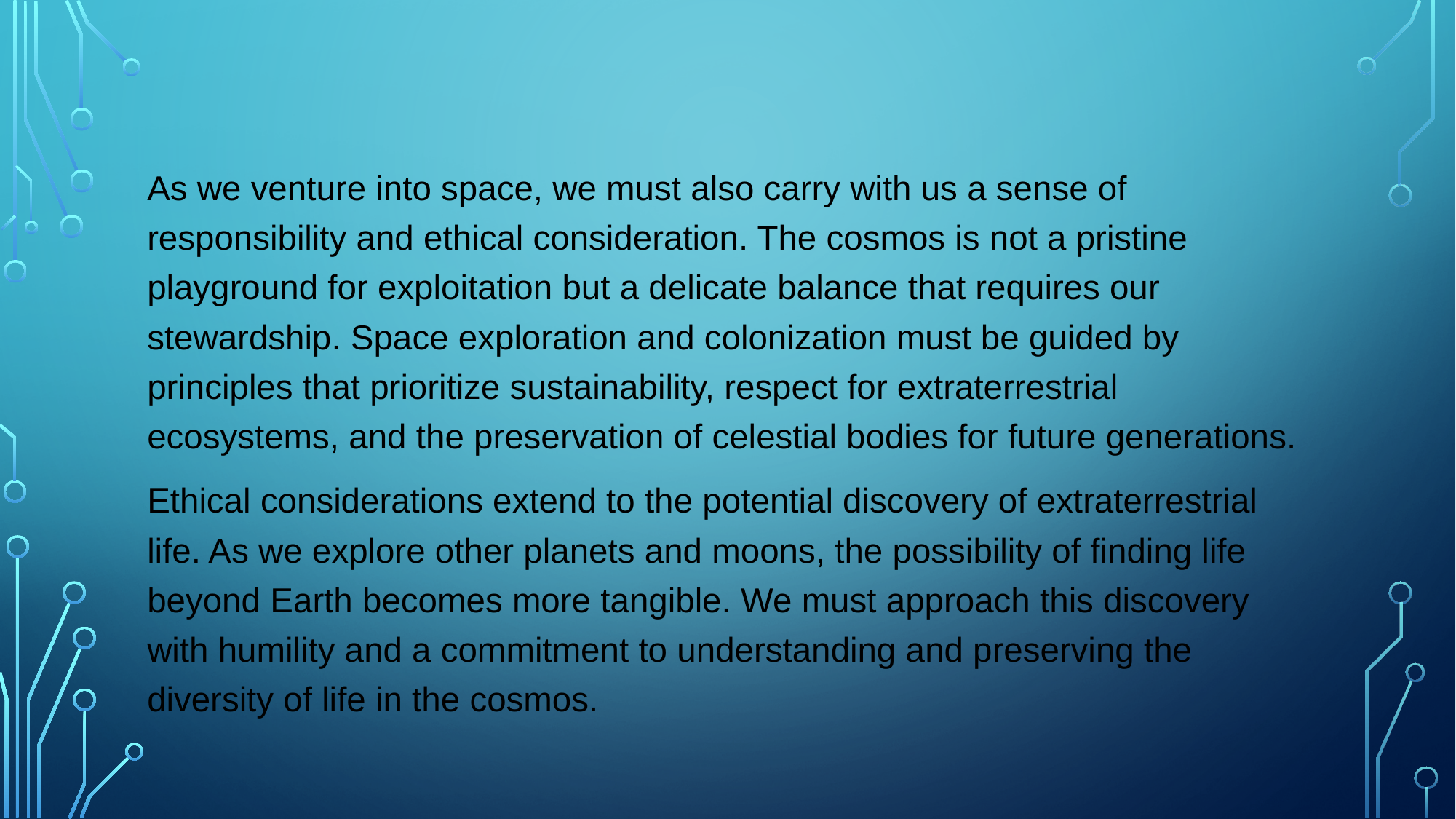

As we venture into space, we must also carry with us a sense of responsibility and ethical consideration. The cosmos is not a pristine playground for exploitation but a delicate balance that requires our stewardship. Space exploration and colonization must be guided by principles that prioritize sustainability, respect for extraterrestrial ecosystems, and the preservation of celestial bodies for future generations.
Ethical considerations extend to the potential discovery of extraterrestrial life. As we explore other planets and moons, the possibility of finding life beyond Earth becomes more tangible. We must approach this discovery with humility and a commitment to understanding and preserving the diversity of life in the cosmos.